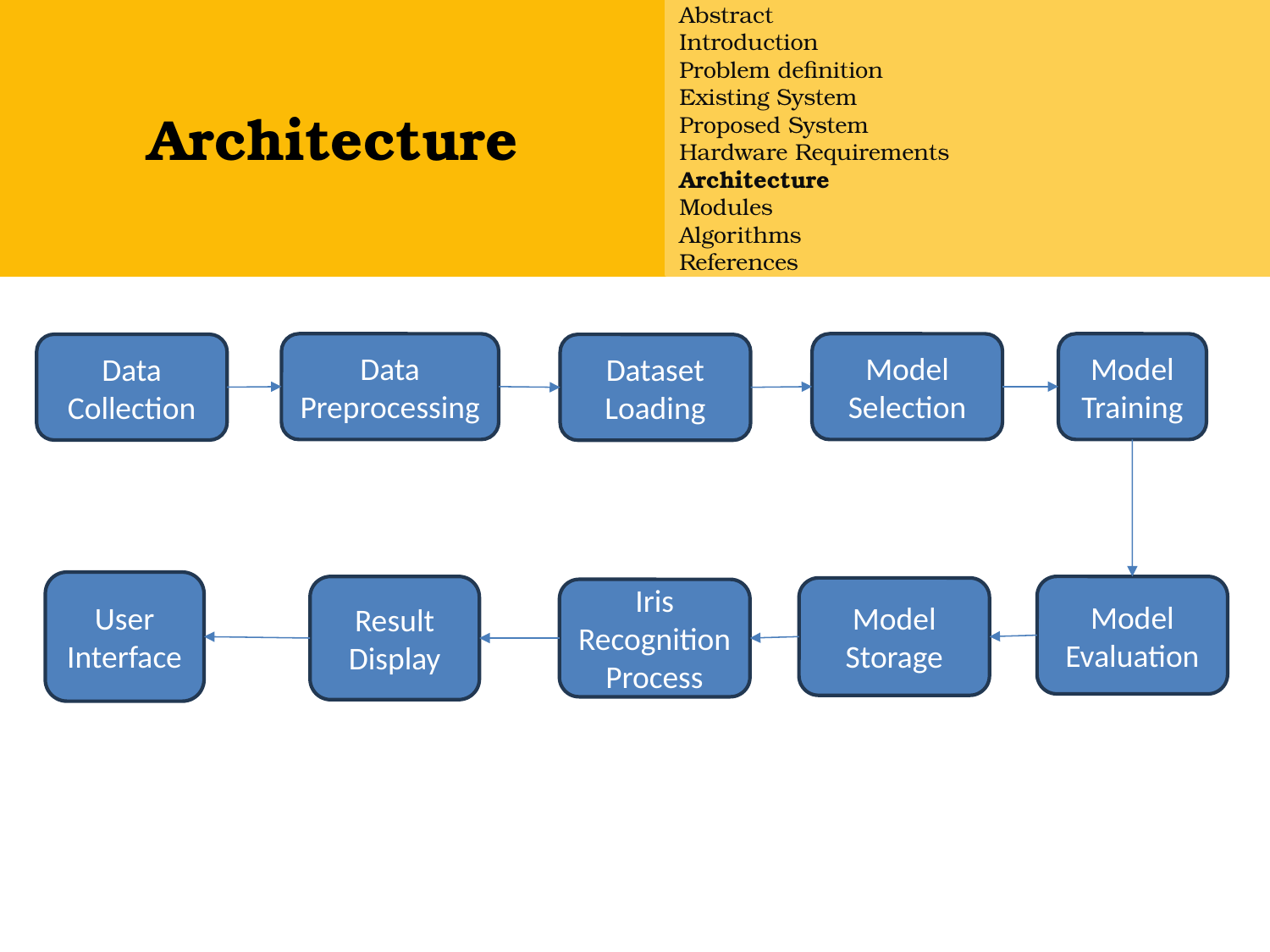

Architecture
Abstract
Introduction
Problem definition
Existing System
Proposed System
Hardware Requirements
Architecture
Modules
Algorithms
References
#
Data Preprocessing
Model Selection
Model Training
Data Collection
Dataset Loading
User Interface
Model Evaluation
Result Display
Model Storage
Iris Recognition Process